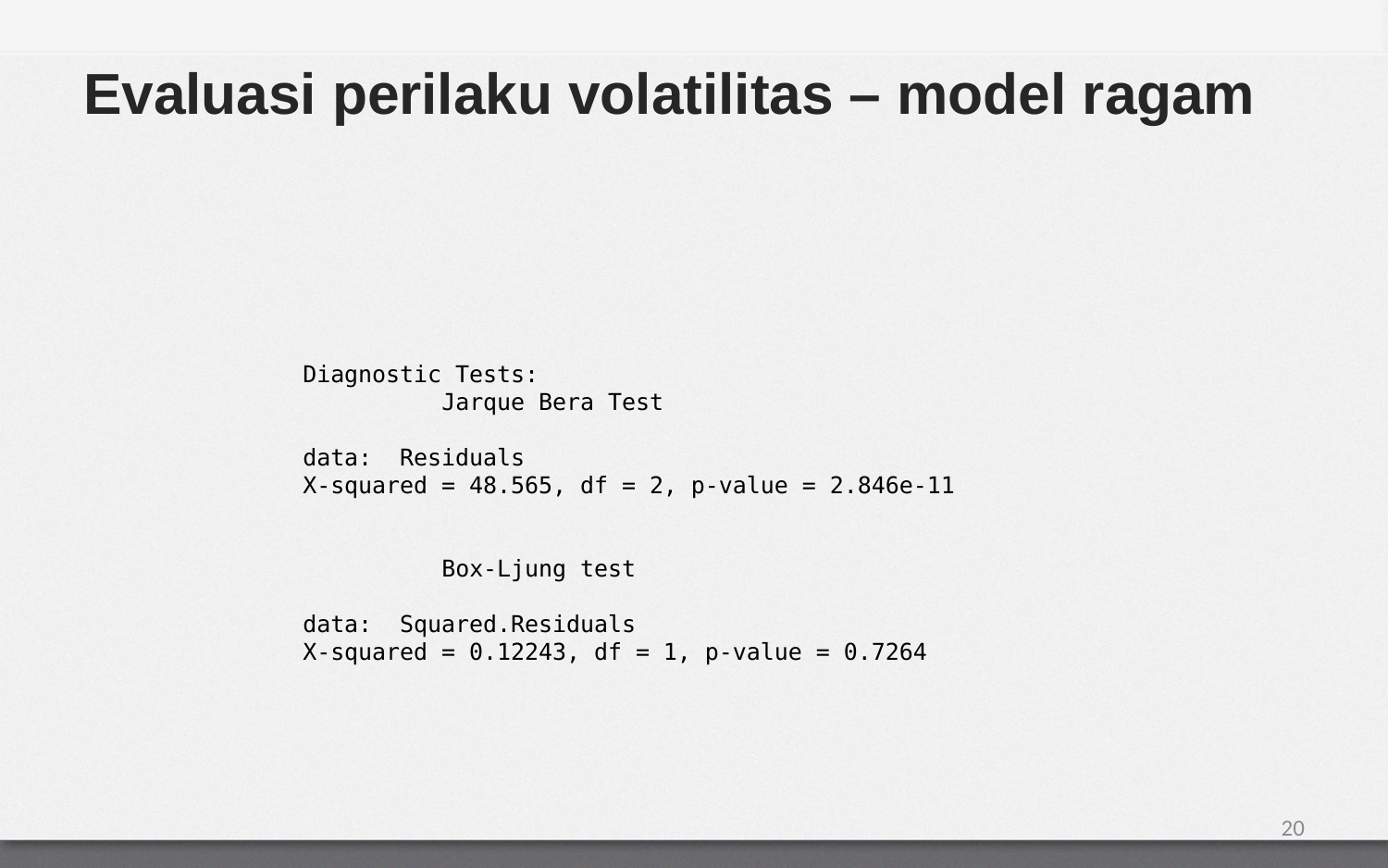

# Evaluasi perilaku volatilitas – model ragam
Diagnostic Tests:
	Jarque Bera Test

data:  Residuals
X-squared = 48.565, df = 2, p-value = 2.846e-11

	Box-Ljung test

data:  Squared.Residuals
X-squared = 0.12243, df = 1, p-value = 0.7264
20